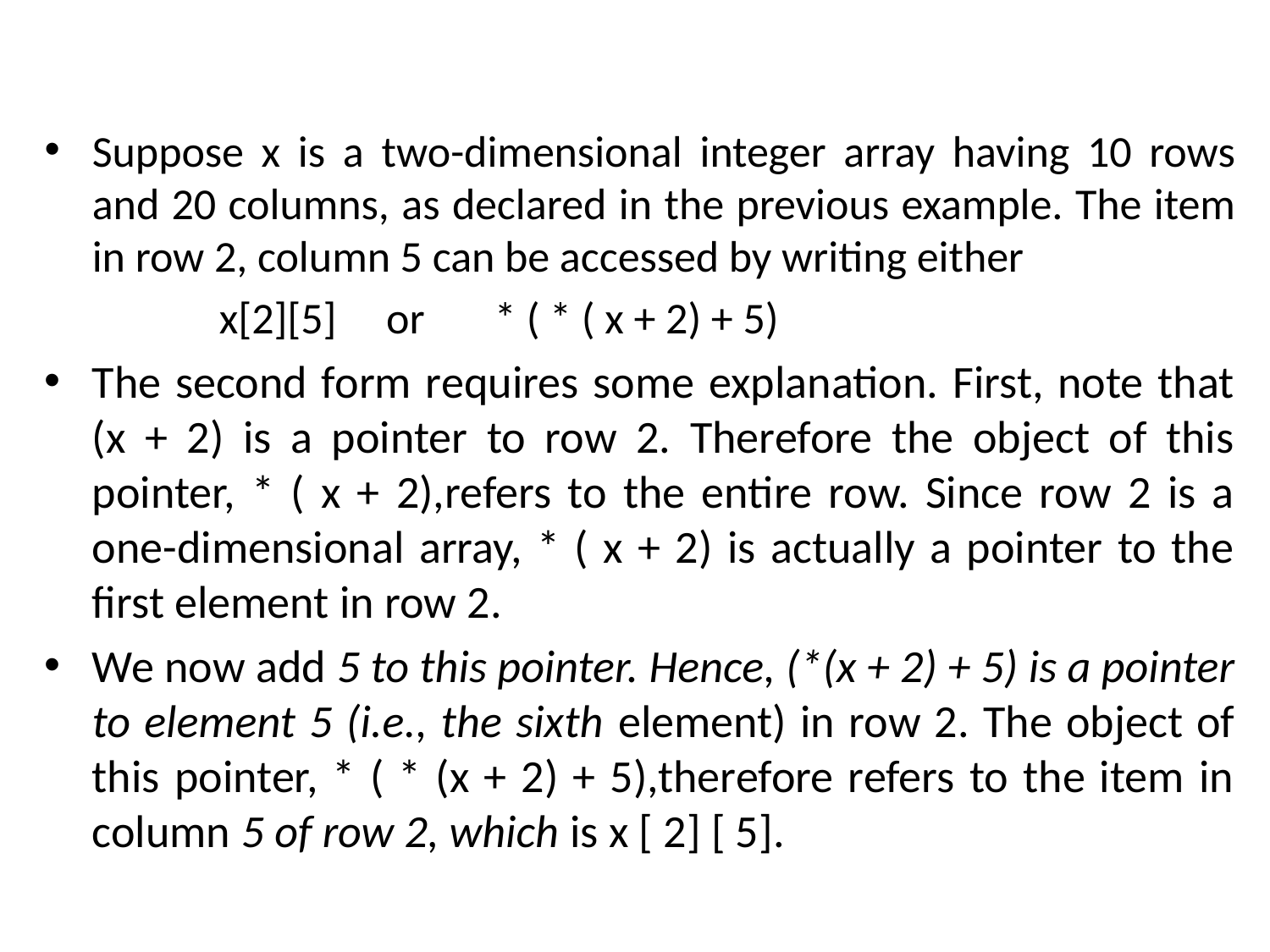

Suppose x is a two-dimensional integer array having 10 rows and 20 columns, as declared in the previous example. The item in row 2, column 5 can be accessed by writing either
		x[2][5]     or       * ( * ( x + 2) + 5)
The second form requires some explanation. First, note that (x + 2) is a pointer to row 2. Therefore the object of this pointer, * ( x + 2),refers to the entire row. Since row 2 is a one-dimensional array, * ( x + 2) is actually a pointer to the first element in row 2.
We now add 5 to this pointer. Hence, (*(x + 2) + 5) is a pointer to element 5 (i.e., the sixth element) in row 2. The object of this pointer, * ( * (x + 2) + 5),therefore refers to the item in column 5 of row 2, which is x [ 2] [ 5].